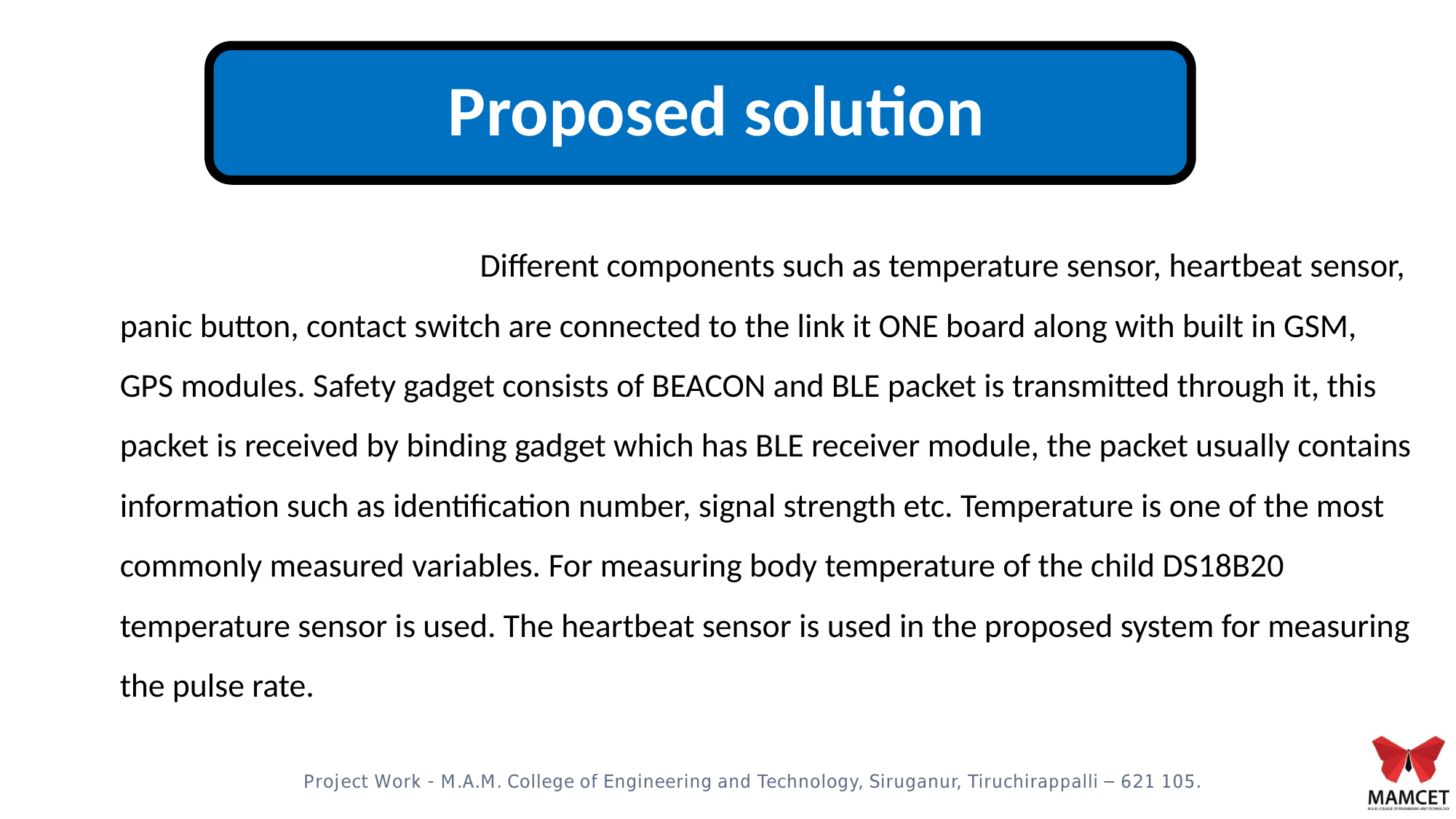

Proposed solution
                                                          Different components such as temperature sensor, heartbeat sensor, panic button, contact switch are connected to the link it ONE board along with built in GSM, GPS modules. Safety gadget consists of BEACON and BLE packet is transmitted through it, this packet is received by binding gadget which has BLE receiver module, the packet usually contains information such as identification number, signal strength etc. Temperature is one of the most commonly measured variables. For measuring body temperature of the child DS18B20 temperature sensor is used. The heartbeat sensor is used in the proposed system for measuring the pulse rate.

Project Work - M.A.M. College of Engineering and Technology, Siruganur, Tiruchirappalli – 621 105.
7